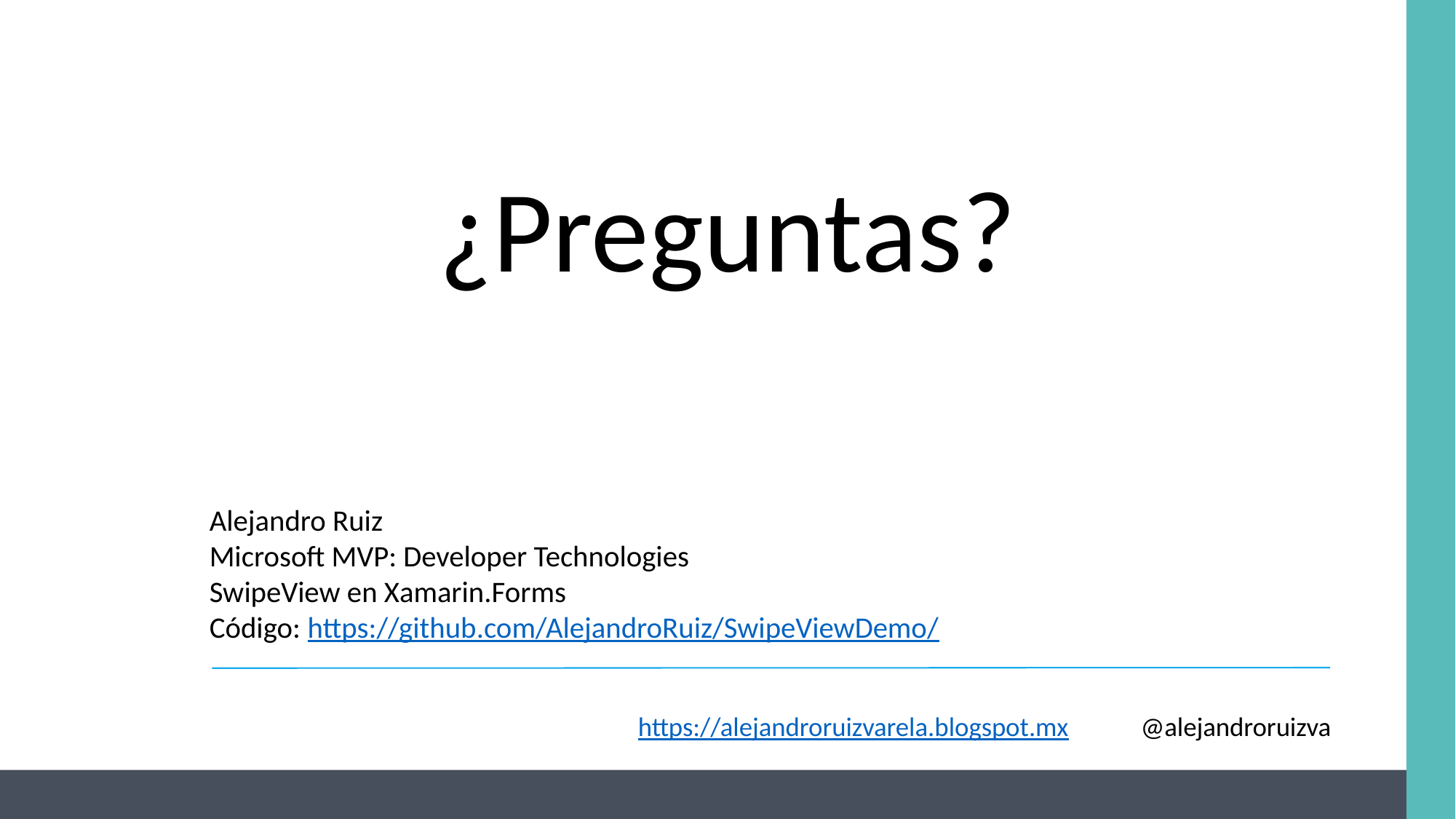

¿Preguntas?

Alejandro Ruiz
Microsoft MVP: Developer Technologies
SwipeView en Xamarin.Forms
Código: https://github.com/AlejandroRuiz/SwipeViewDemo/
https://alejandroruizvarela.blogspot.mx
@alejandroruizva